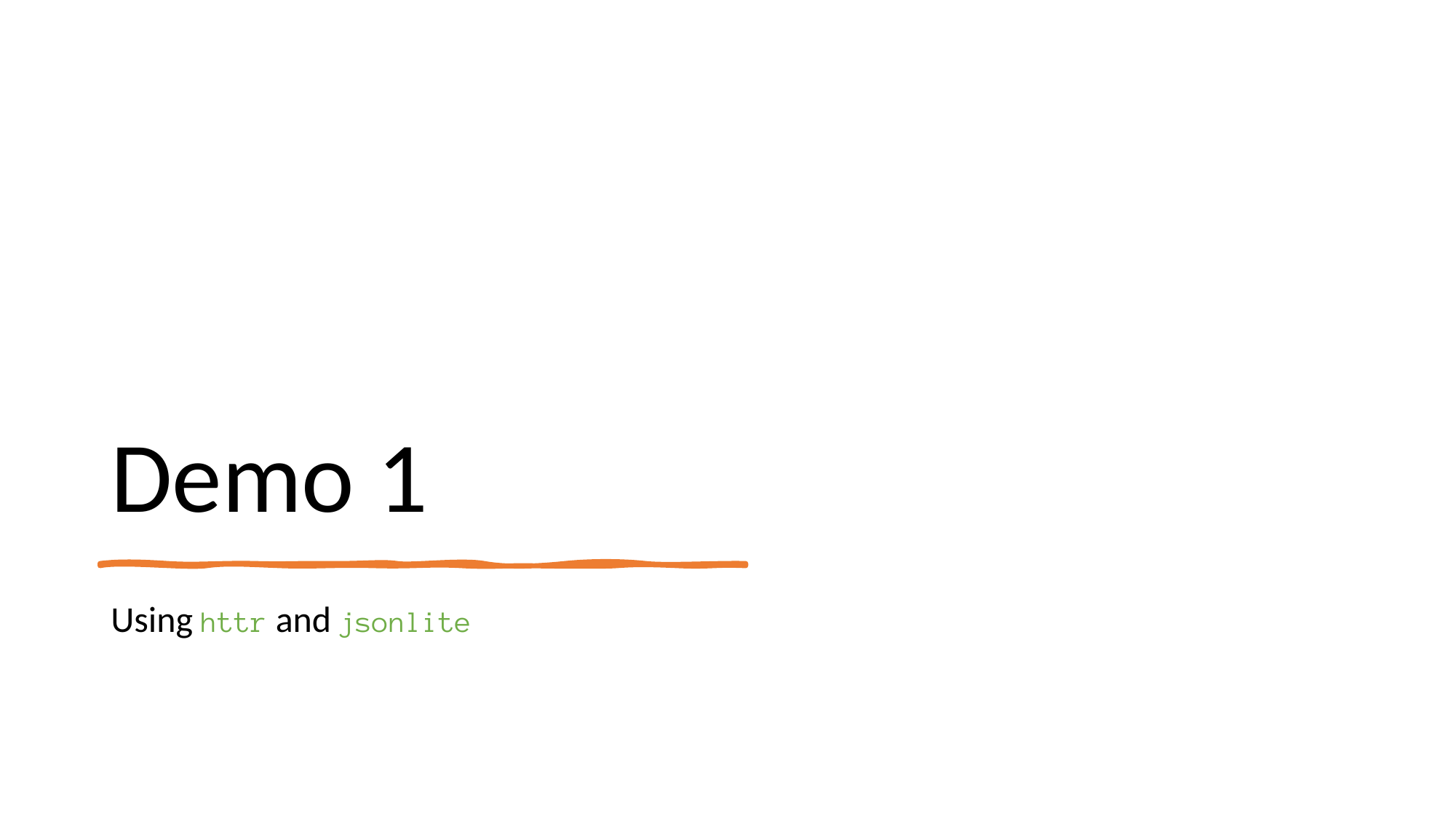

# Demo 1

Using httr and jsonlite